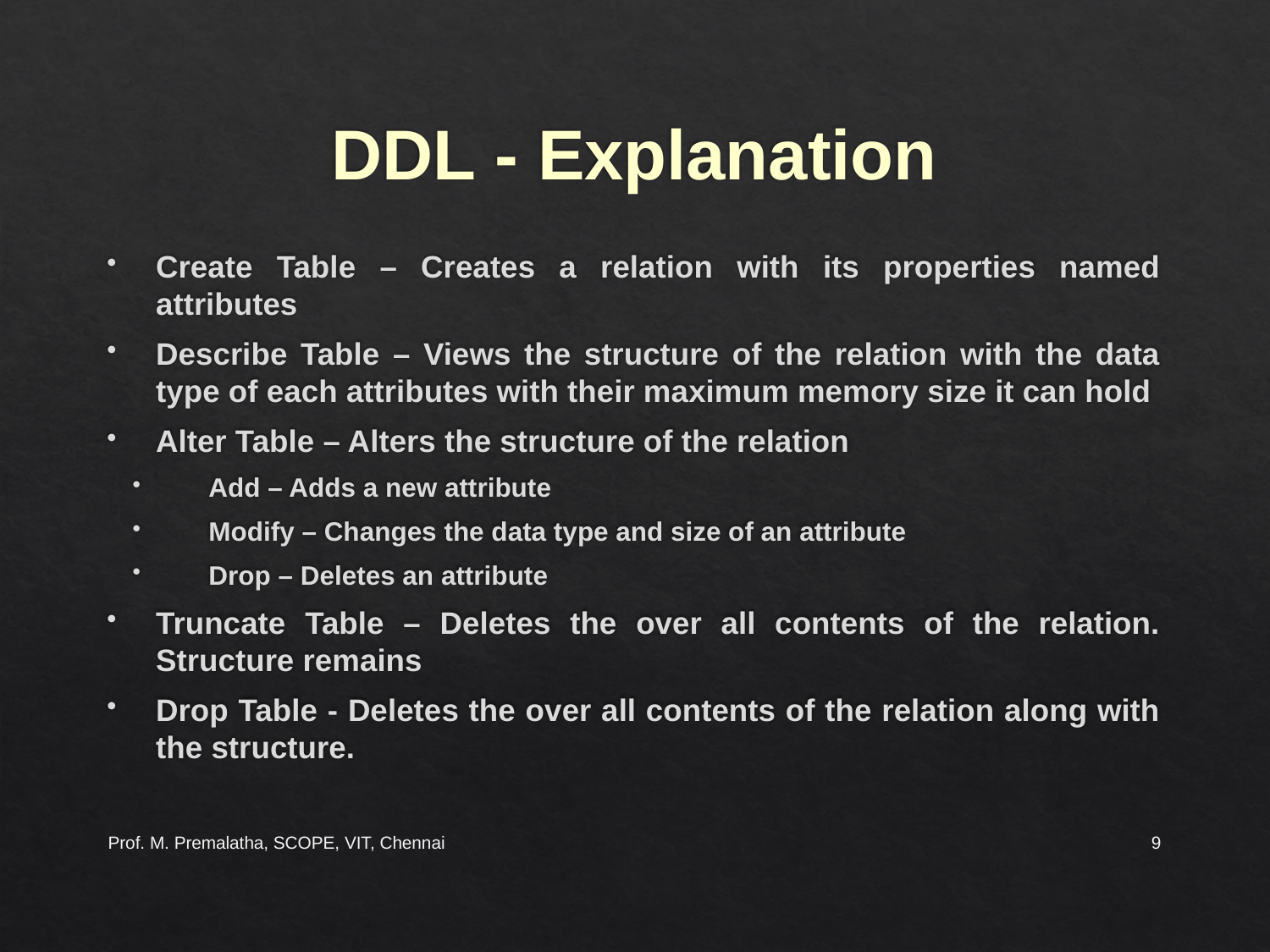

# DDL - Explanation
Create Table – Creates a relation with its properties named attributes
Describe Table – Views the structure of the relation with the data type of each attributes with their maximum memory size it can hold
Alter Table – Alters the structure of the relation
Add – Adds a new attribute
Modify – Changes the data type and size of an attribute
Drop – Deletes an attribute
Truncate Table – Deletes the over all contents of the relation. Structure remains
Drop Table - Deletes the over all contents of the relation along with the structure.

Prof. M. Premalatha, SCOPE, VIT, Chennai
9